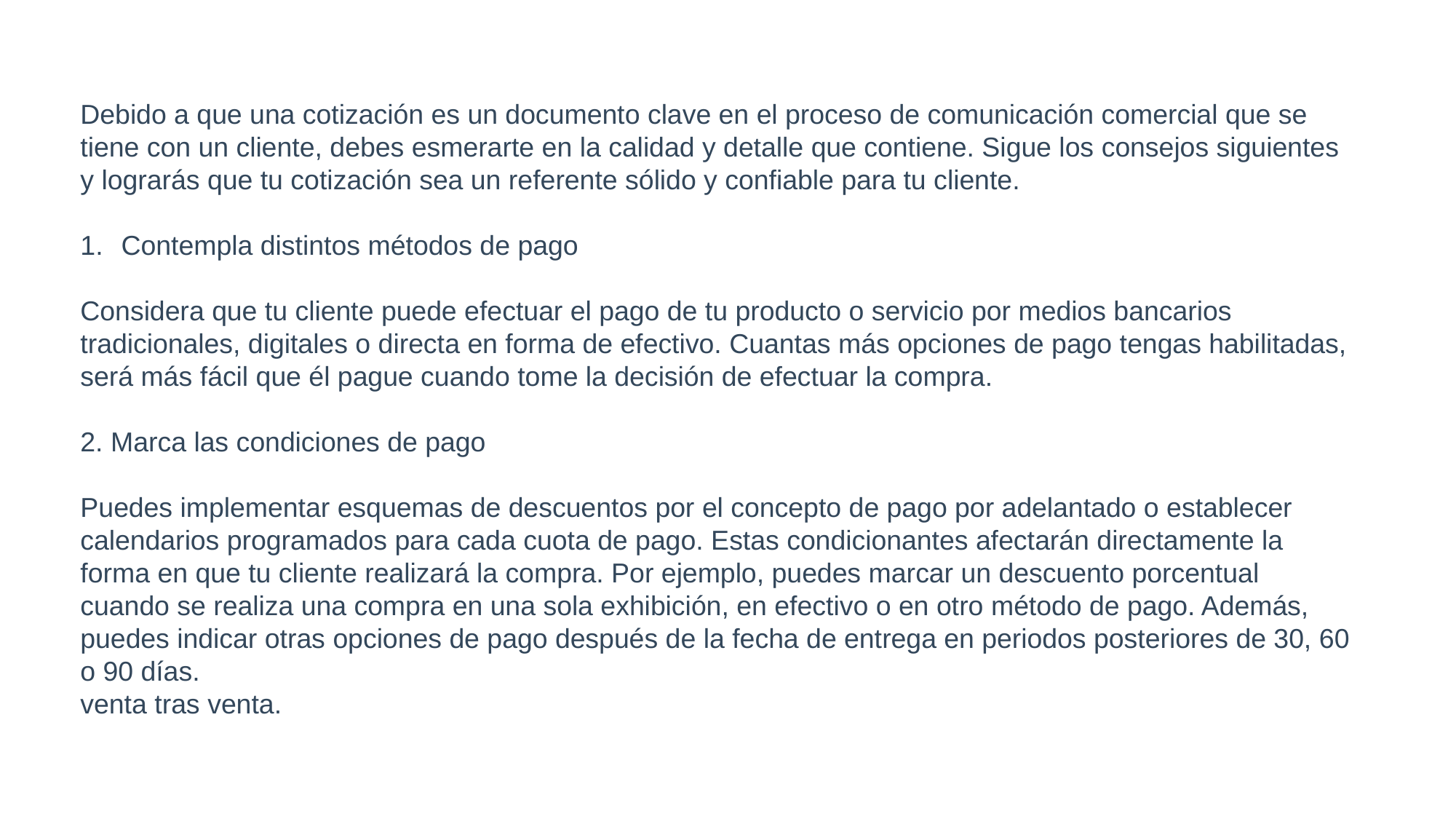

Debido a que una cotización es un documento clave en el proceso de comunicación comercial que se tiene con un cliente, debes esmerarte en la calidad y detalle que contiene. Sigue los consejos siguientes y lograrás que tu cotización sea un referente sólido y confiable para tu cliente.

Contempla distintos métodos de pago

Considera que tu cliente puede efectuar el pago de tu producto o servicio por medios bancarios tradicionales, digitales o directa en forma de efectivo. Cuantas más opciones de pago tengas habilitadas, será más fácil que él pague cuando tome la decisión de efectuar la compra.

2. Marca las condiciones de pago

Puedes implementar esquemas de descuentos por el concepto de pago por adelantado o establecer calendarios programados para cada cuota de pago. Estas condicionantes afectarán directamente la forma en que tu cliente realizará la compra. Por ejemplo, puedes marcar un descuento porcentual cuando se realiza una compra en una sola exhibición, en efectivo o en otro método de pago. Además, puedes indicar otras opciones de pago después de la fecha de entrega en periodos posteriores de 30, 60 o 90 días.
venta tras venta.